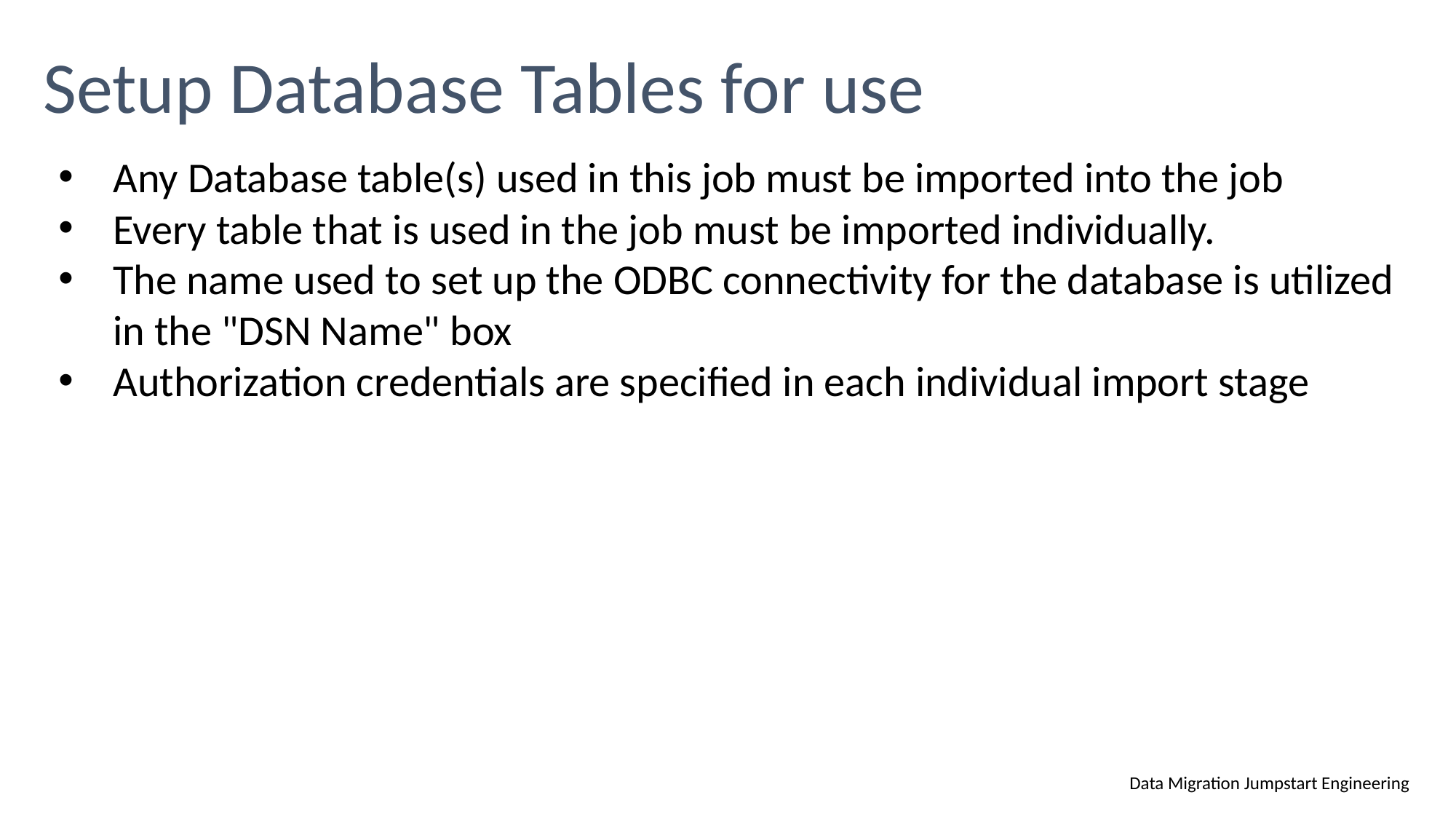

# Setup Database Tables for use
Any Database table(s) used in this job must be imported into the job
Every table that is used in the job must be imported individually.
The name used to set up the ODBC connectivity for the database is utilized in the "DSN Name" box
Authorization credentials are specified in each individual import stage